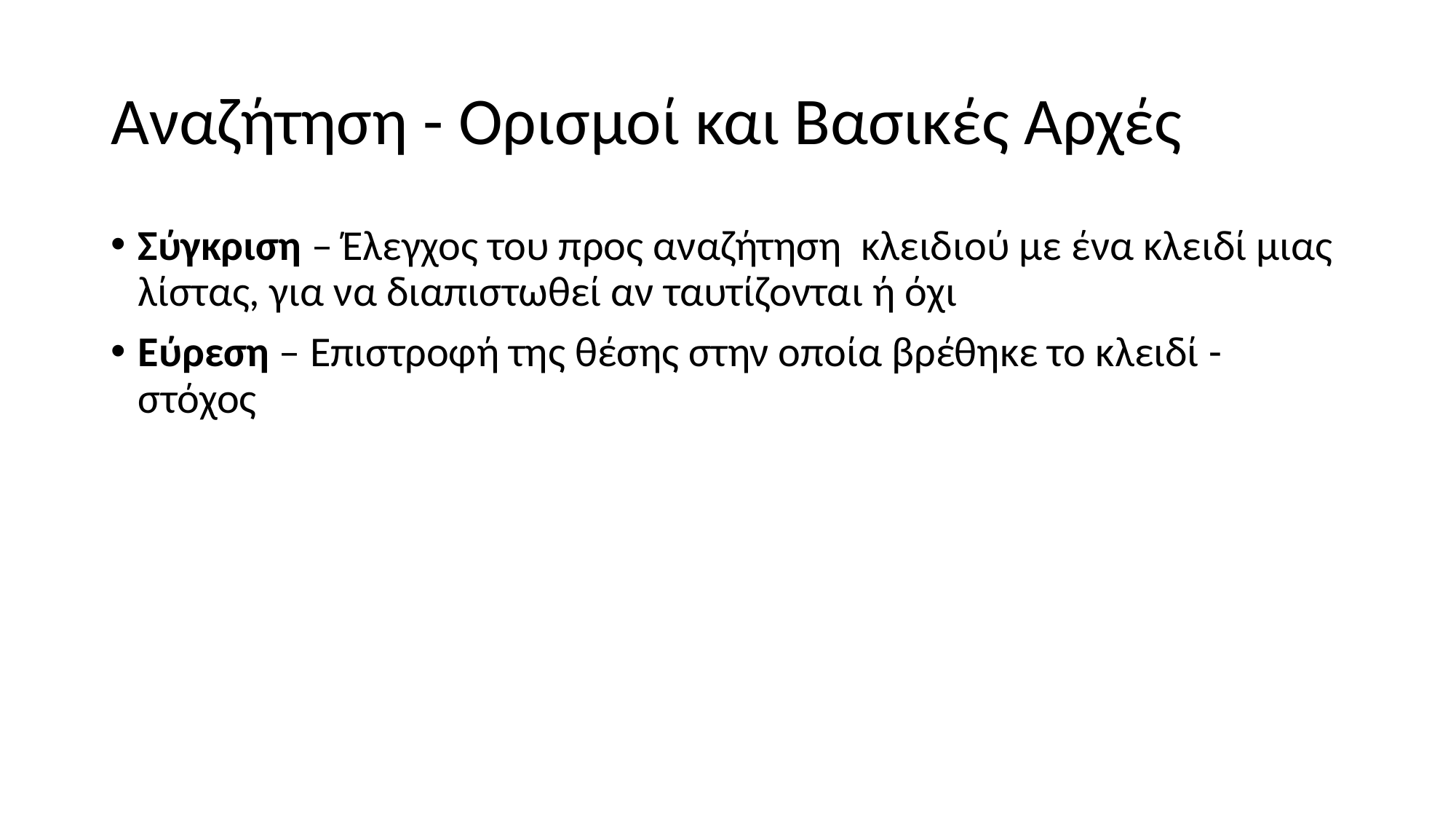

# Αναζήτηση - Ορισμοί και Βασικές Αρχές
Σύγκριση – Έλεγχος του προς αναζήτηση  κλειδιού με ένα κλειδί μιας λίστας, για να διαπιστωθεί αν ταυτίζονται ή όχι
Εύρεση – Επιστροφή της θέσης στην οποία βρέθηκε το κλειδί - στόχος